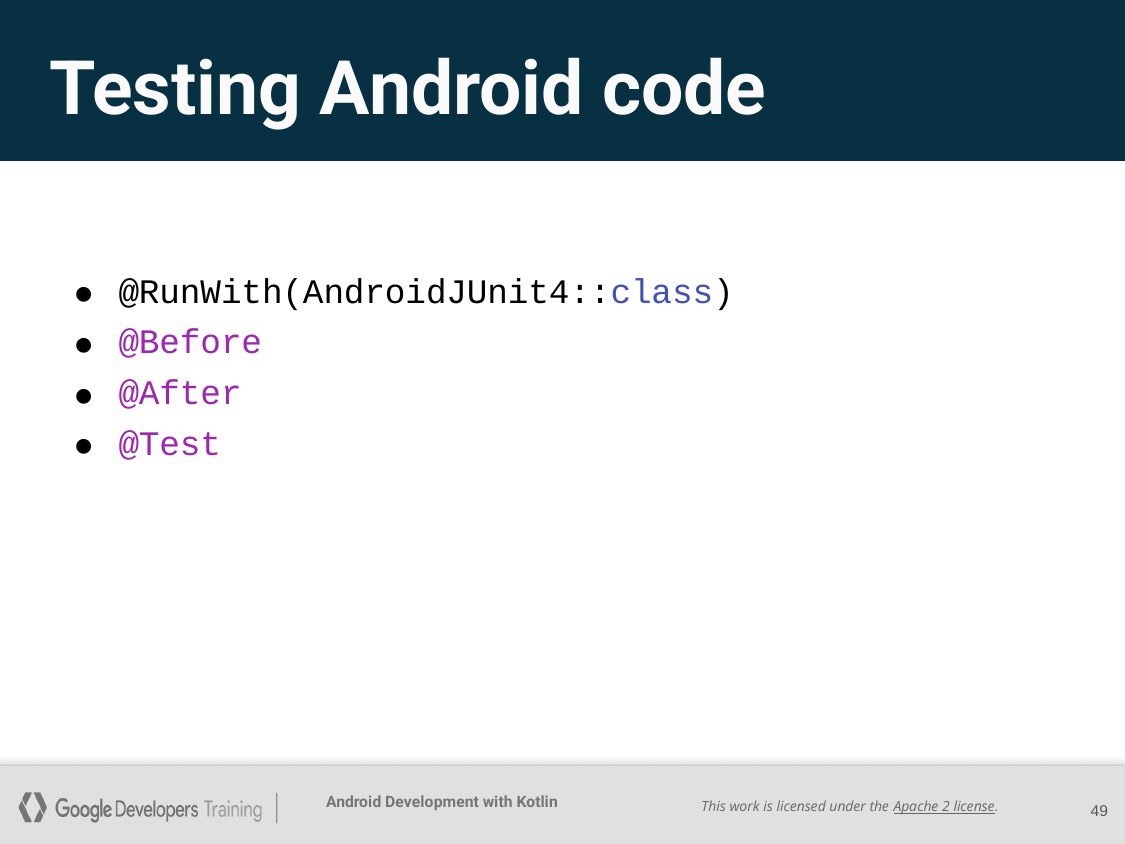

# Testing Android code
@RunWith(AndroidJUnit4::class)
@Before
@After
@Test
49